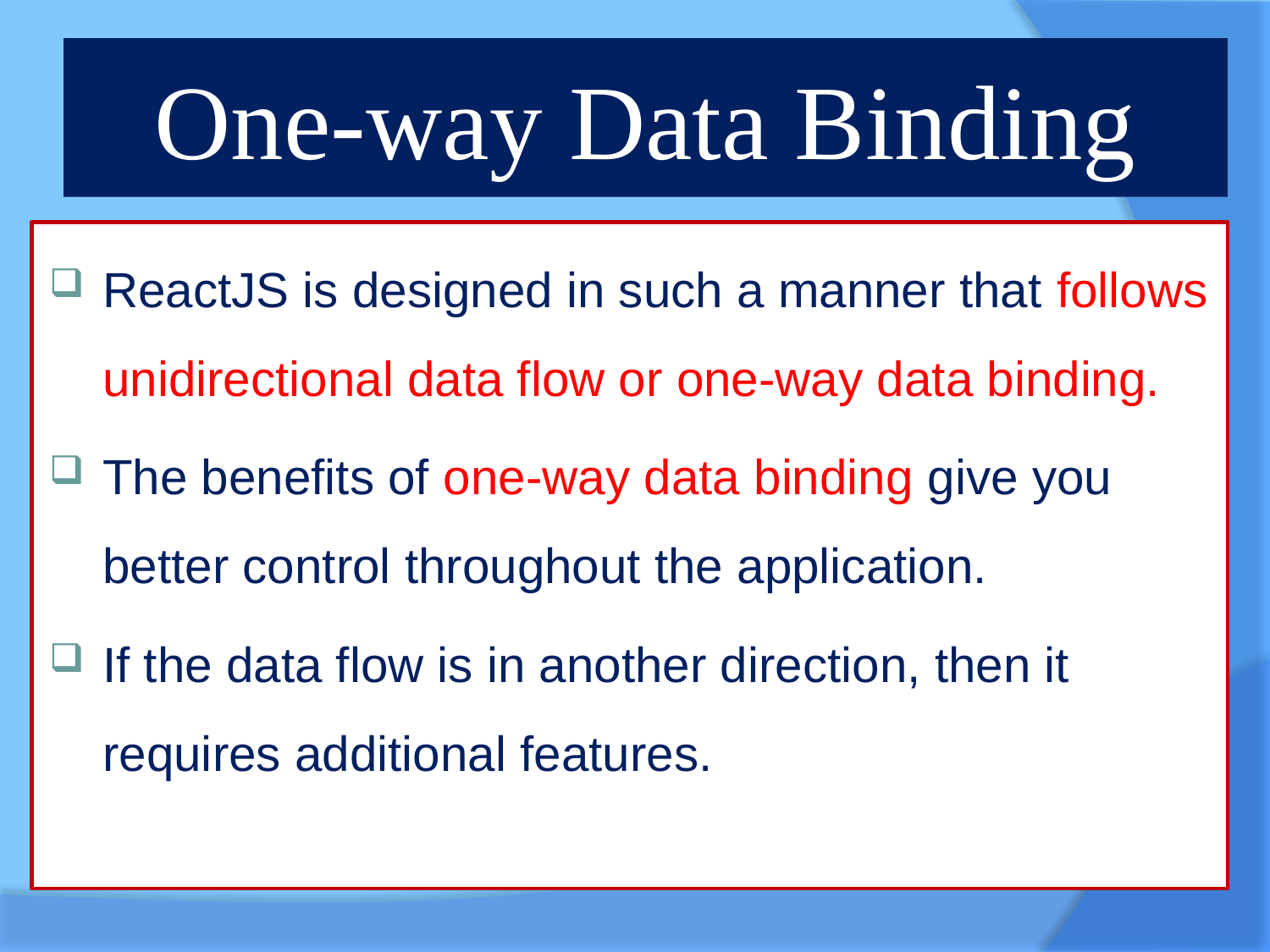

# One-way Data Binding
ReactJS is designed in such a manner that follows unidirectional data flow or one-way data binding.
The benefits of one-way data binding give you better control throughout the application.
If the data flow is in another direction, then it requires additional features.